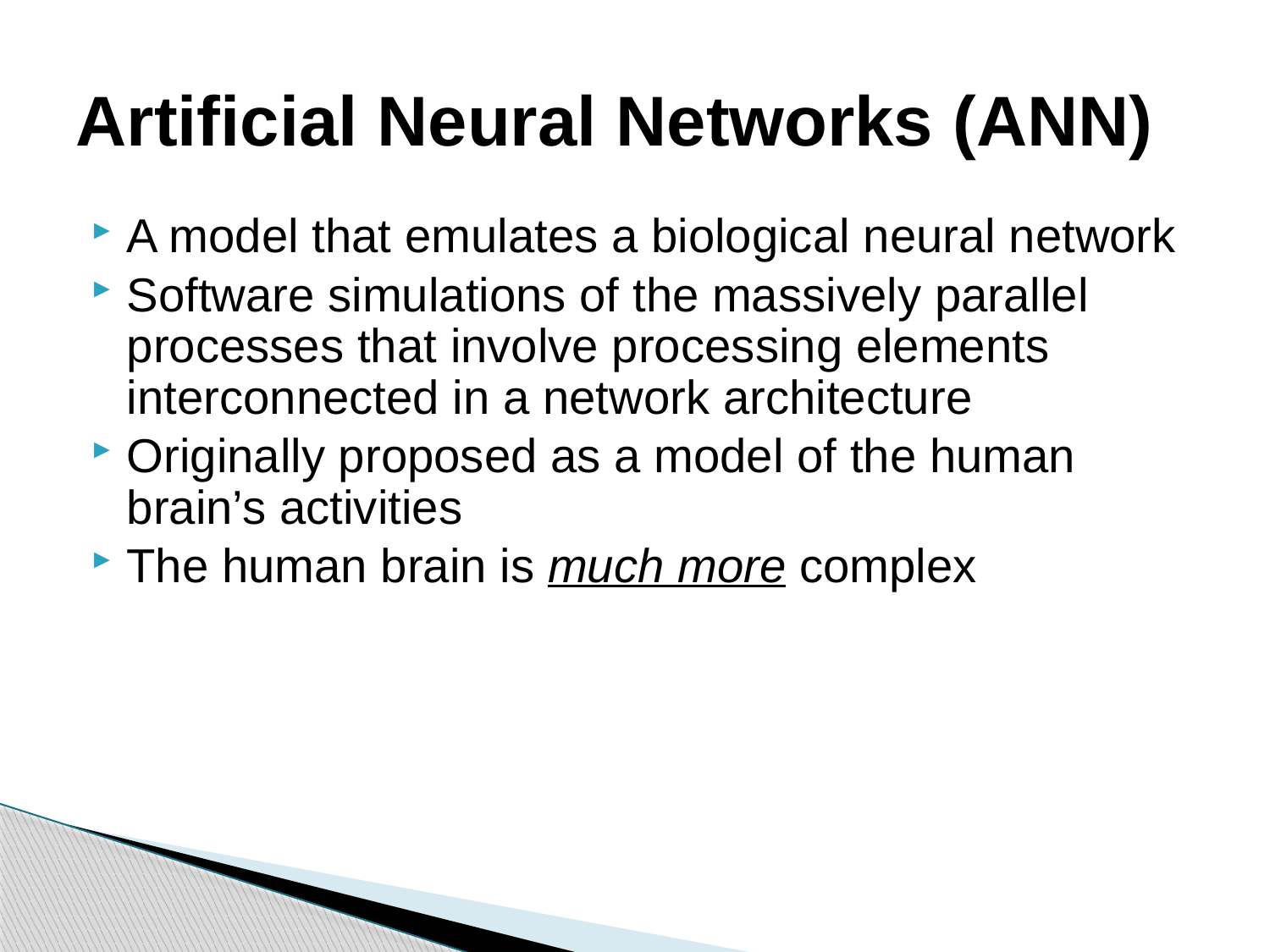

# Artificial Neural Networks (ANN)
A model that emulates a biological neural network
Software simulations of the massively parallel processes that involve processing elements interconnected in a network architecture
Originally proposed as a model of the human brain’s activities
The human brain is much more complex